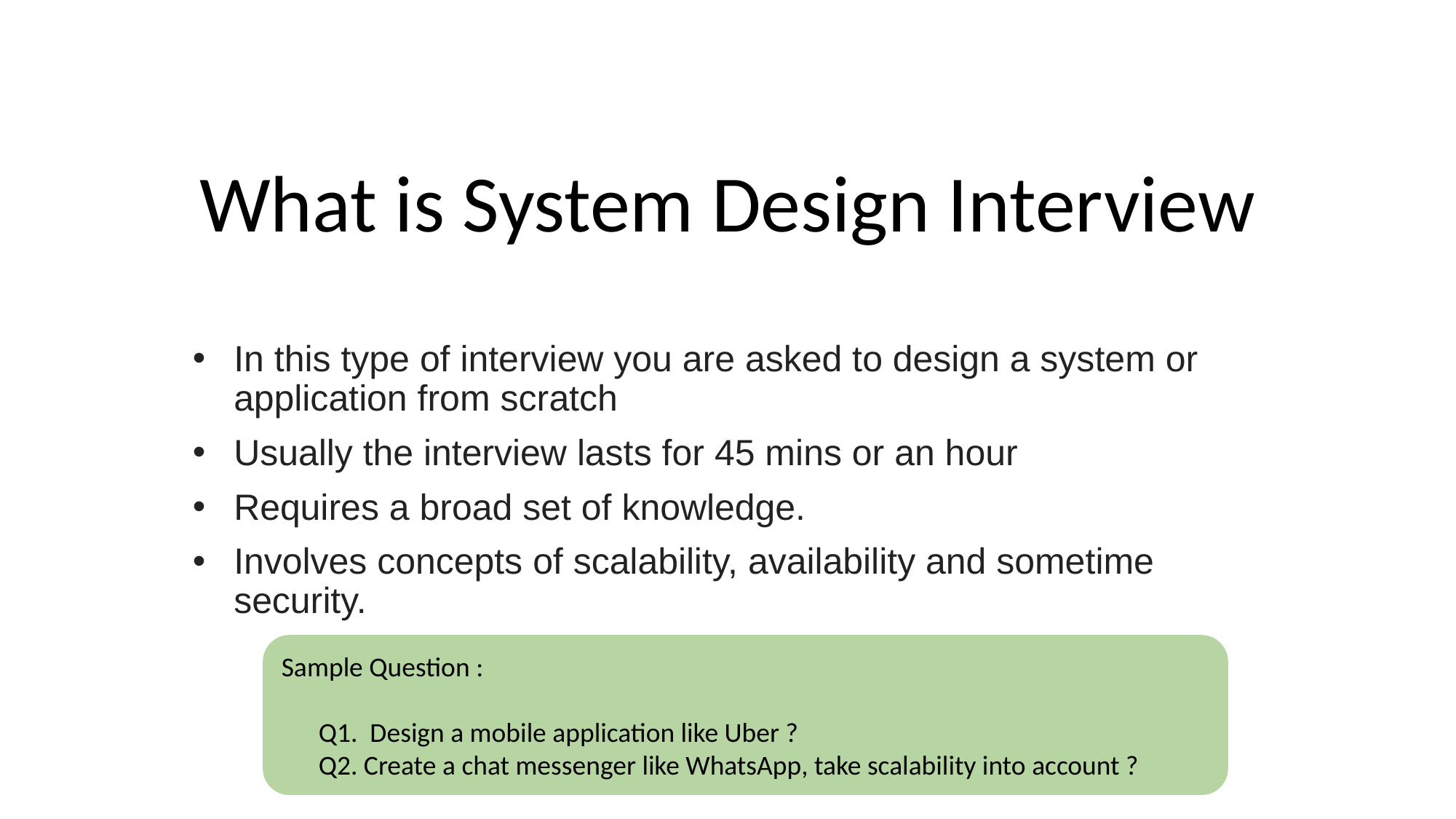

# What is System Design Interview

In this type of interview you are asked to design a system or application from scratch
Usually the interview lasts for 45 mins or an hour
Requires a broad set of knowledge.
Involves concepts of scalability, availability and sometime security.

Sample Question :

      Q1.  Design a mobile application like Uber ?
      Q2. Create a chat messenger like WhatsApp, take scalability into account ?